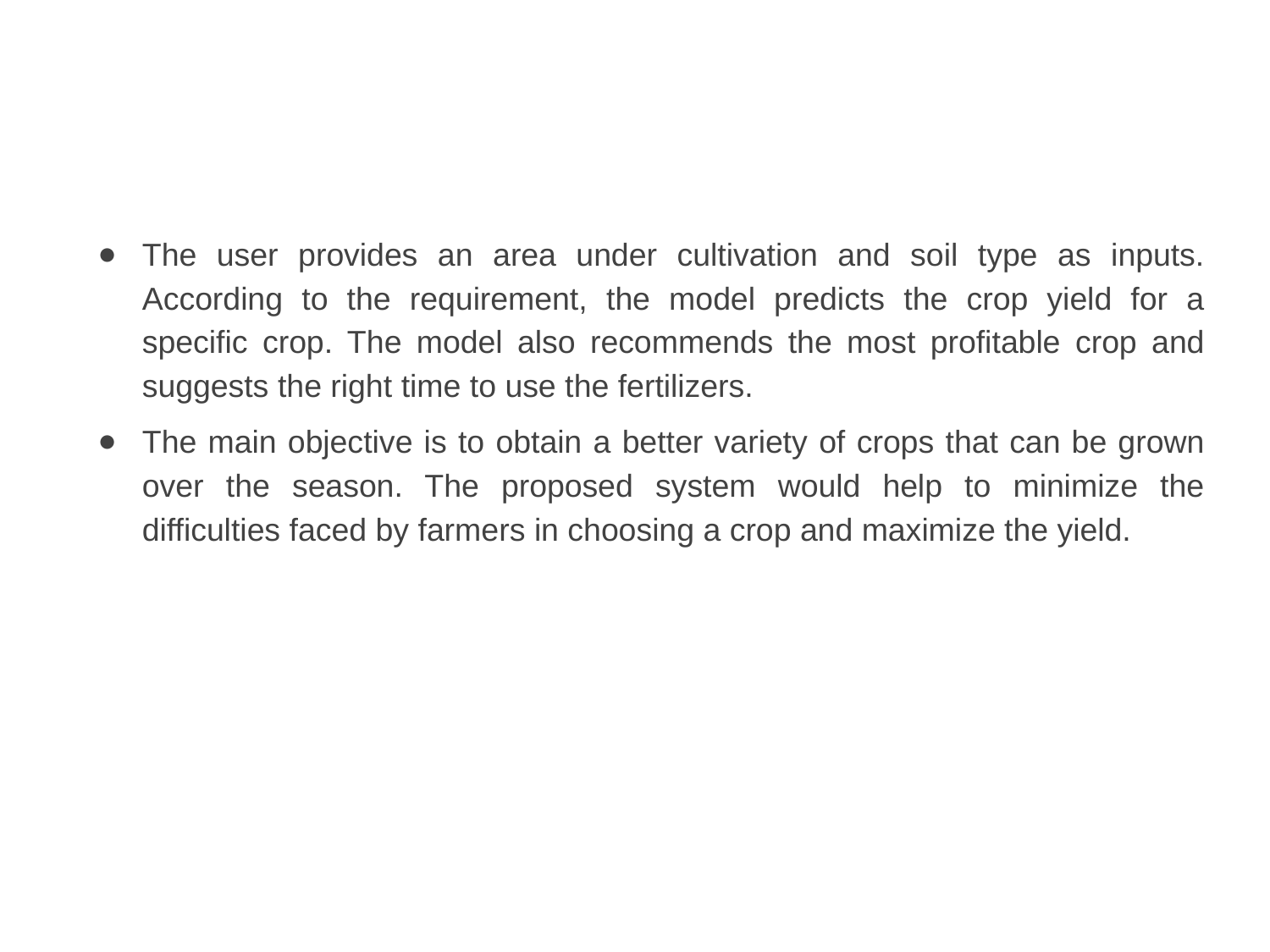

#
The user provides an area under cultivation and soil type as inputs. According to the requirement, the model predicts the crop yield for a specific crop. The model also recommends the most profitable crop and suggests the right time to use the fertilizers.
The main objective is to obtain a better variety of crops that can be grown over the season. The proposed system would help to minimize the difficulties faced by farmers in choosing a crop and maximize the yield.